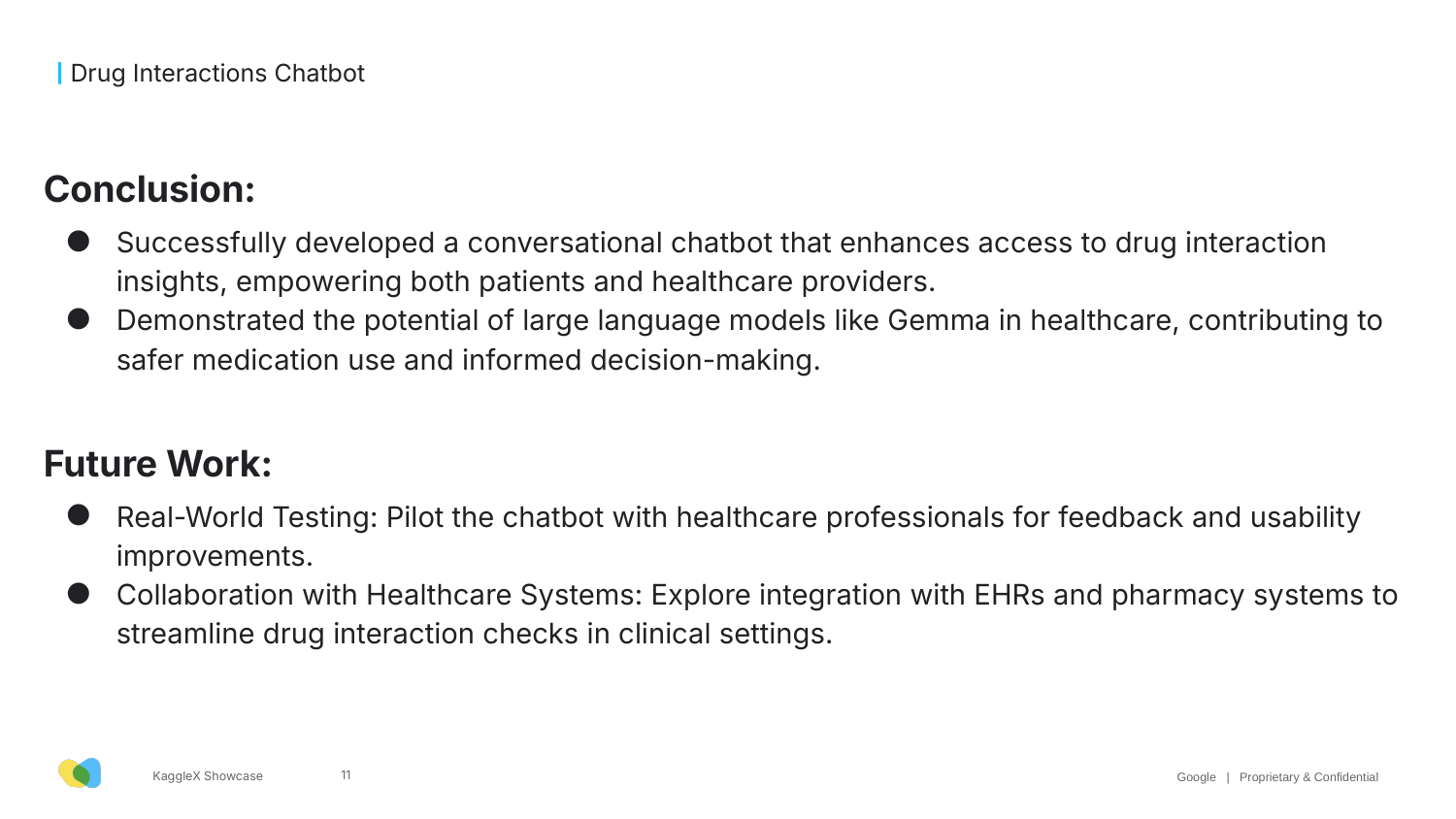

Drug Interactions Chatbot

Conclusion:
Successfully developed a conversational chatbot that enhances access to drug interaction insights, empowering both patients and healthcare providers.
Demonstrated the potential of large language models like Gemma in healthcare, contributing to safer medication use and informed decision-making.

Future Work:
Real-World Testing: Pilot the chatbot with healthcare professionals for feedback and usability improvements.
Collaboration with Healthcare Systems: Explore integration with EHRs and pharmacy systems to streamline drug interaction checks in clinical settings.